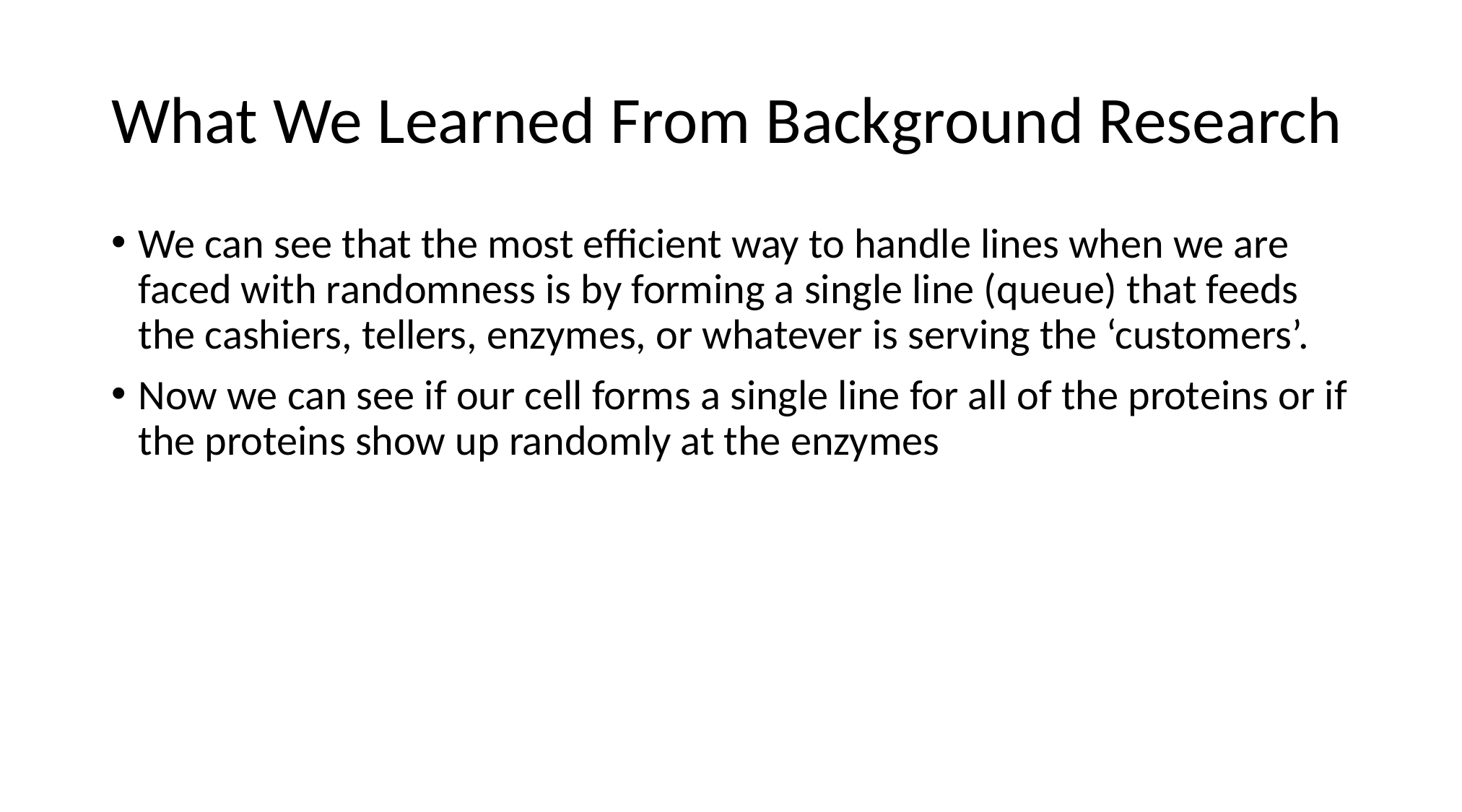

# What We Learned From Background Research
We can see that the most efficient way to handle lines when we are faced with randomness is by forming a single line (queue) that feeds the cashiers, tellers, enzymes, or whatever is serving the ‘customers’.
Now we can see if our cell forms a single line for all of the proteins or if the proteins show up randomly at the enzymes